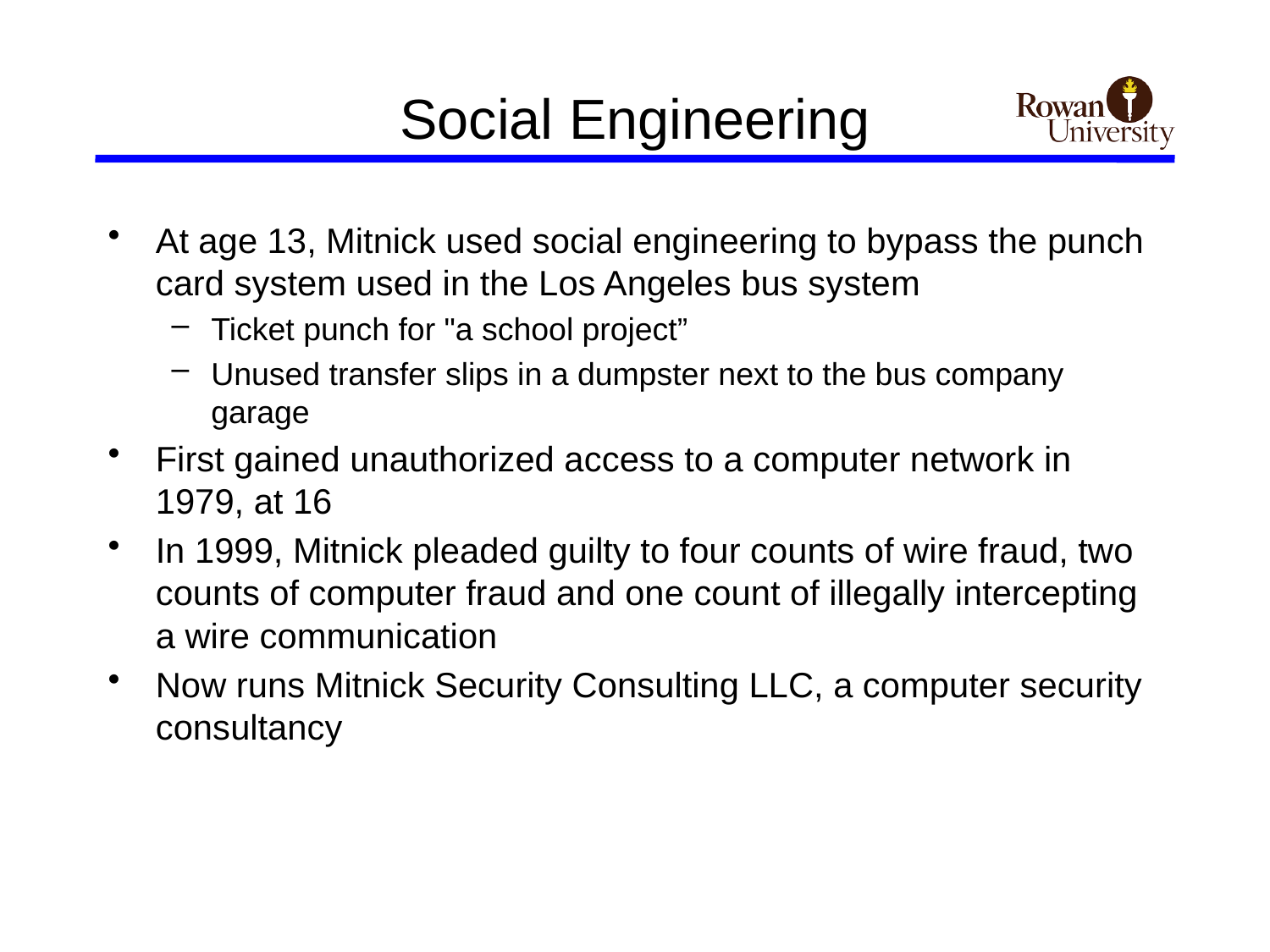

# Social Engineering
At age 13, Mitnick used social engineering to bypass the punch card system used in the Los Angeles bus system
Ticket punch for "a school project”
Unused transfer slips in a dumpster next to the bus company garage
First gained unauthorized access to a computer network in 1979, at 16
In 1999, Mitnick pleaded guilty to four counts of wire fraud, two counts of computer fraud and one count of illegally intercepting a wire communication
Now runs Mitnick Security Consulting LLC, a computer security consultancy